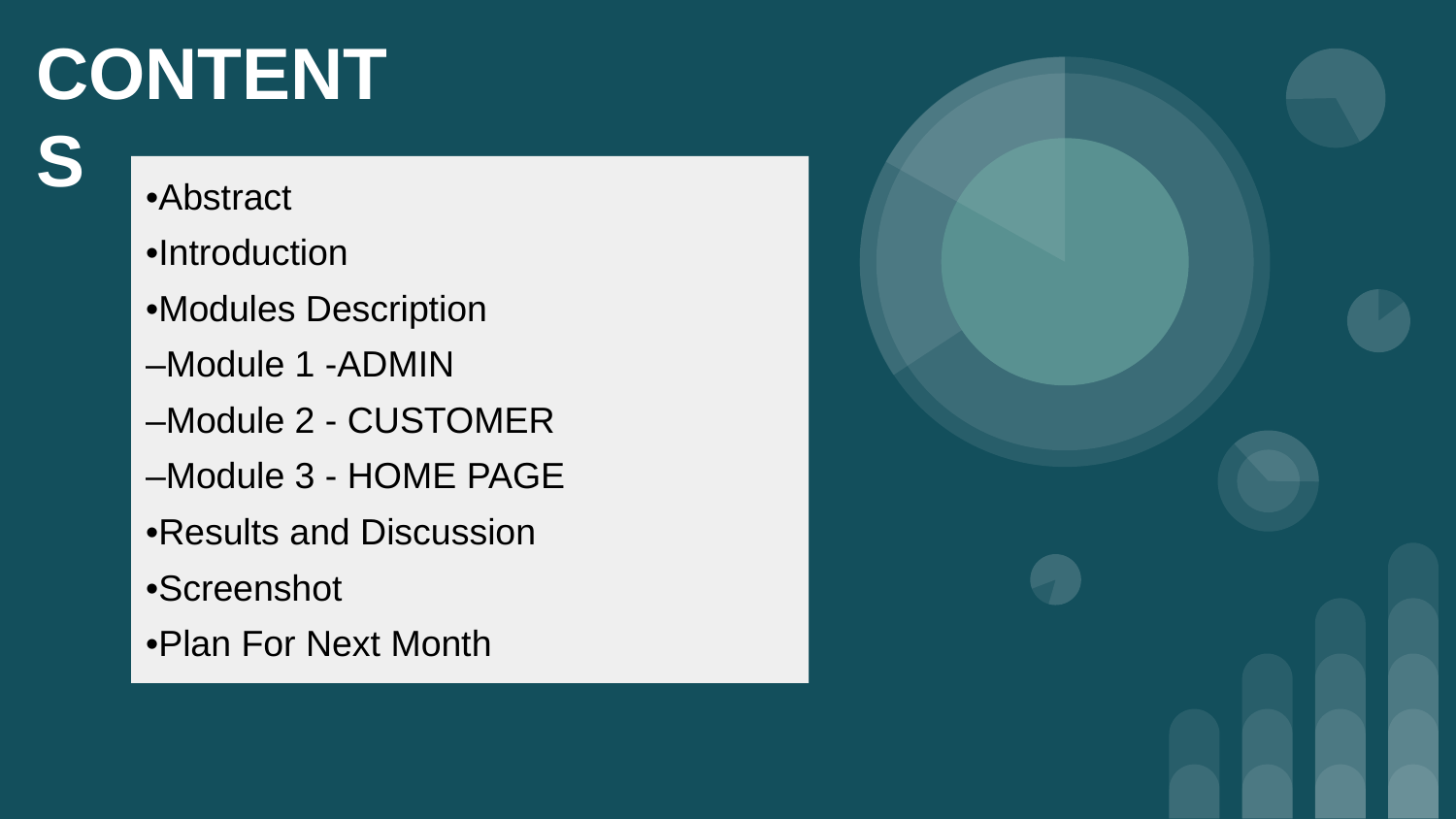

CONTENTS
•Abstract
•Introduction
•Modules Description
–Module 1 -ADMIN
–Module 2 - CUSTOMER
–Module 3 - HOME PAGE
•Results and Discussion
•Screenshot
•Plan For Next Month